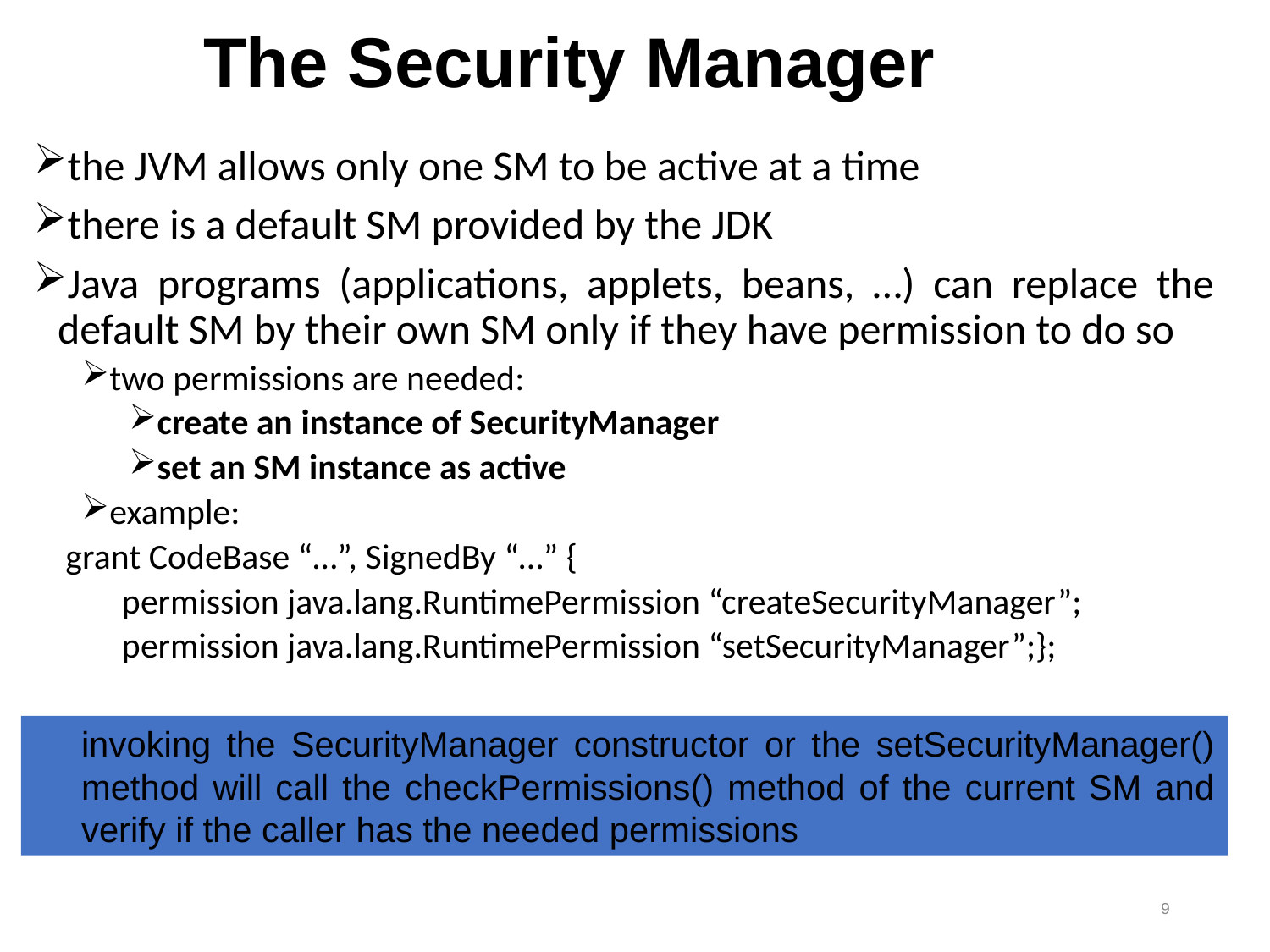

# The Security Manager
the JVM allows only one SM to be active at a time
there is a default SM provided by the JDK
Java programs (applications, applets, beans, …) can replace the default SM by their own SM only if they have permission to do so
two permissions are needed:
create an instance of SecurityManager
set an SM instance as active
example:
grant CodeBase “…”, SignedBy “…” {
       permission java.lang.RuntimePermission “createSecurityManager”;
       permission java.lang.RuntimePermission “setSecurityManager”;};

invoking the SecurityManager constructor or the setSecurityManager() method will call the checkPermissions() method of the current SM and verify if the caller has the needed permissions
9